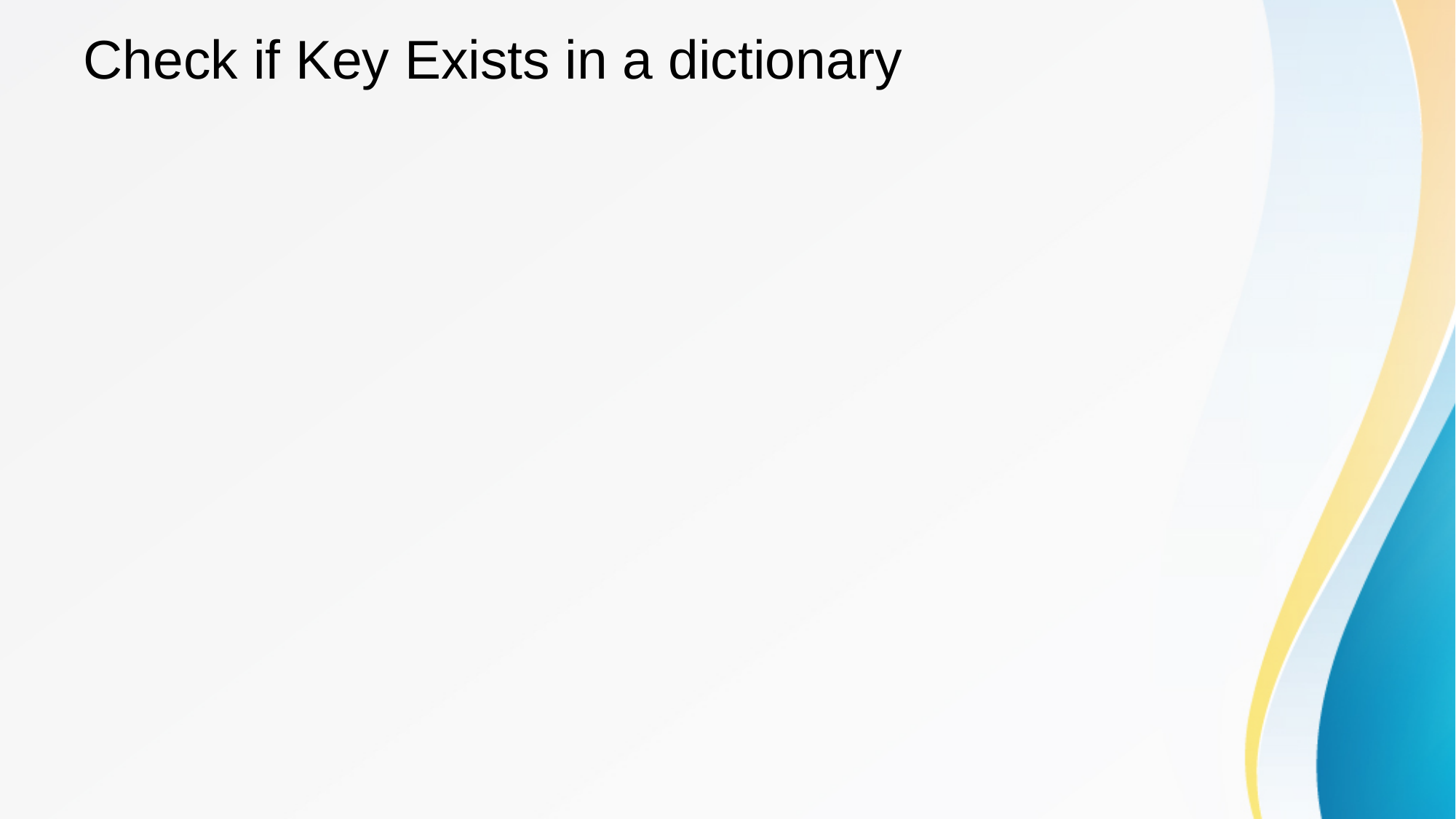

# Check if Key Exists in a dictionary